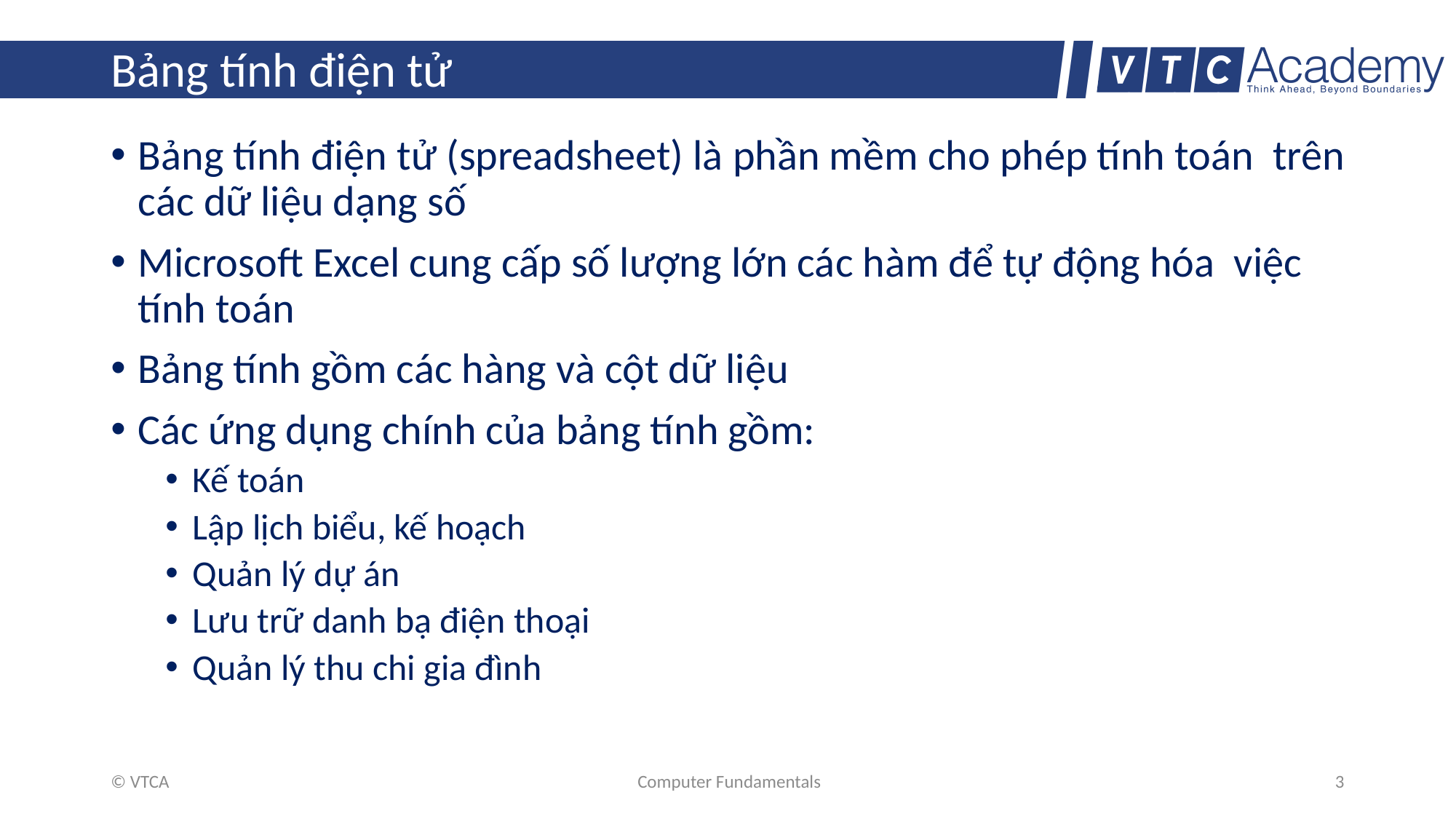

# Bảng tính điện tử
Bảng tính điện tử (spreadsheet) là phần mềm cho phép tính toán  trên các dữ liệu dạng số
Microsoft Excel cung cấp số lượng lớn các hàm để tự động hóa  việc tính toán
Bảng tính gồm các hàng và cột dữ liệu
Các ứng dụng chính của bảng tính gồm:
Kế toán
Lập lịch biểu, kế hoạch
Quản lý dự án
Lưu trữ danh bạ điện thoại
Quản lý thu chi gia đình
© VTCA
Computer Fundamentals
3